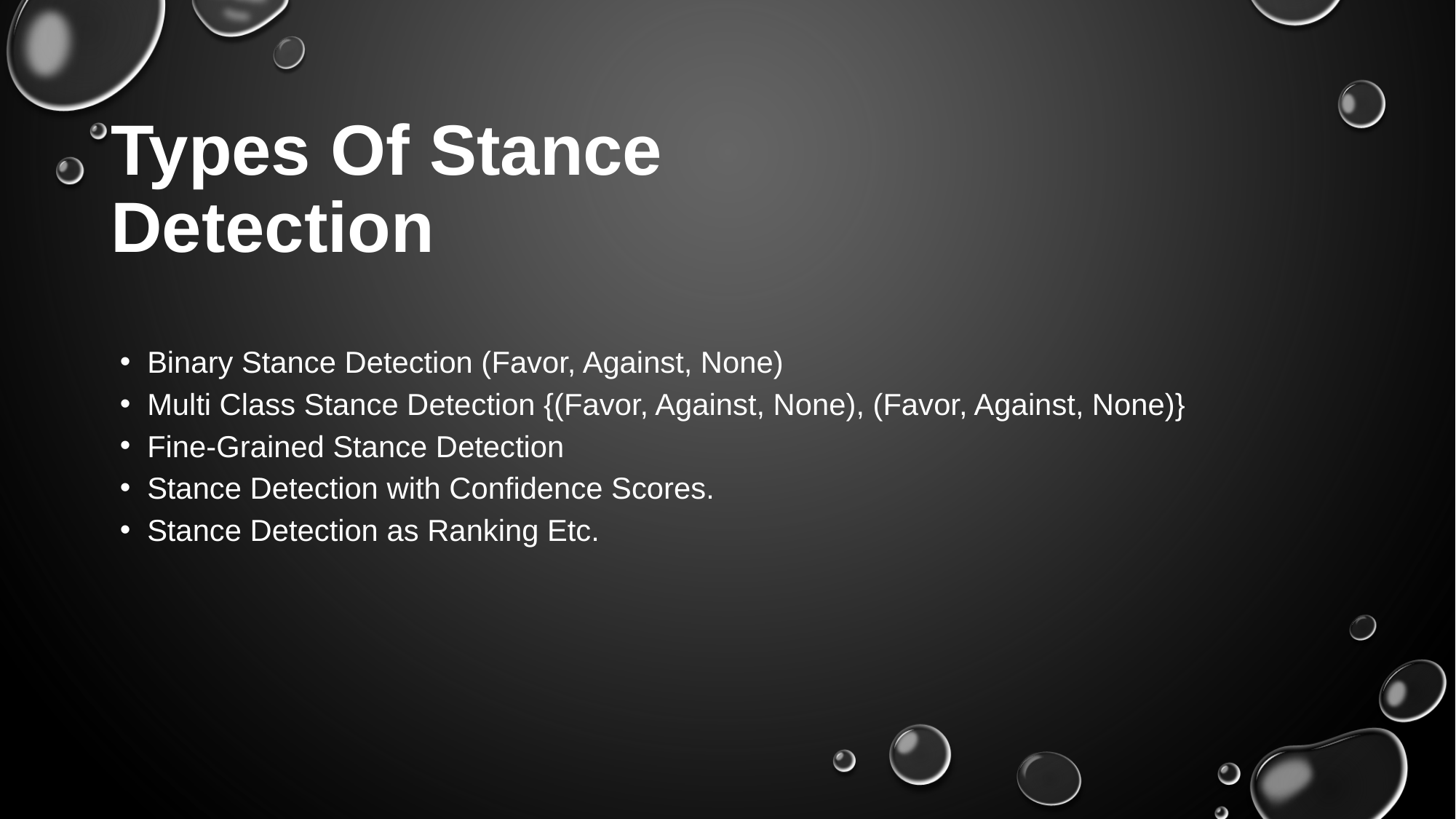

# Types Of Stance Detection
Binary Stance Detection (Favor, Against, None)
Multi Class Stance Detection {(Favor, Against, None), (Favor, Against, None)}
Fine-Grained Stance Detection
Stance Detection with Confidence Scores.
Stance Detection as Ranking Etc.